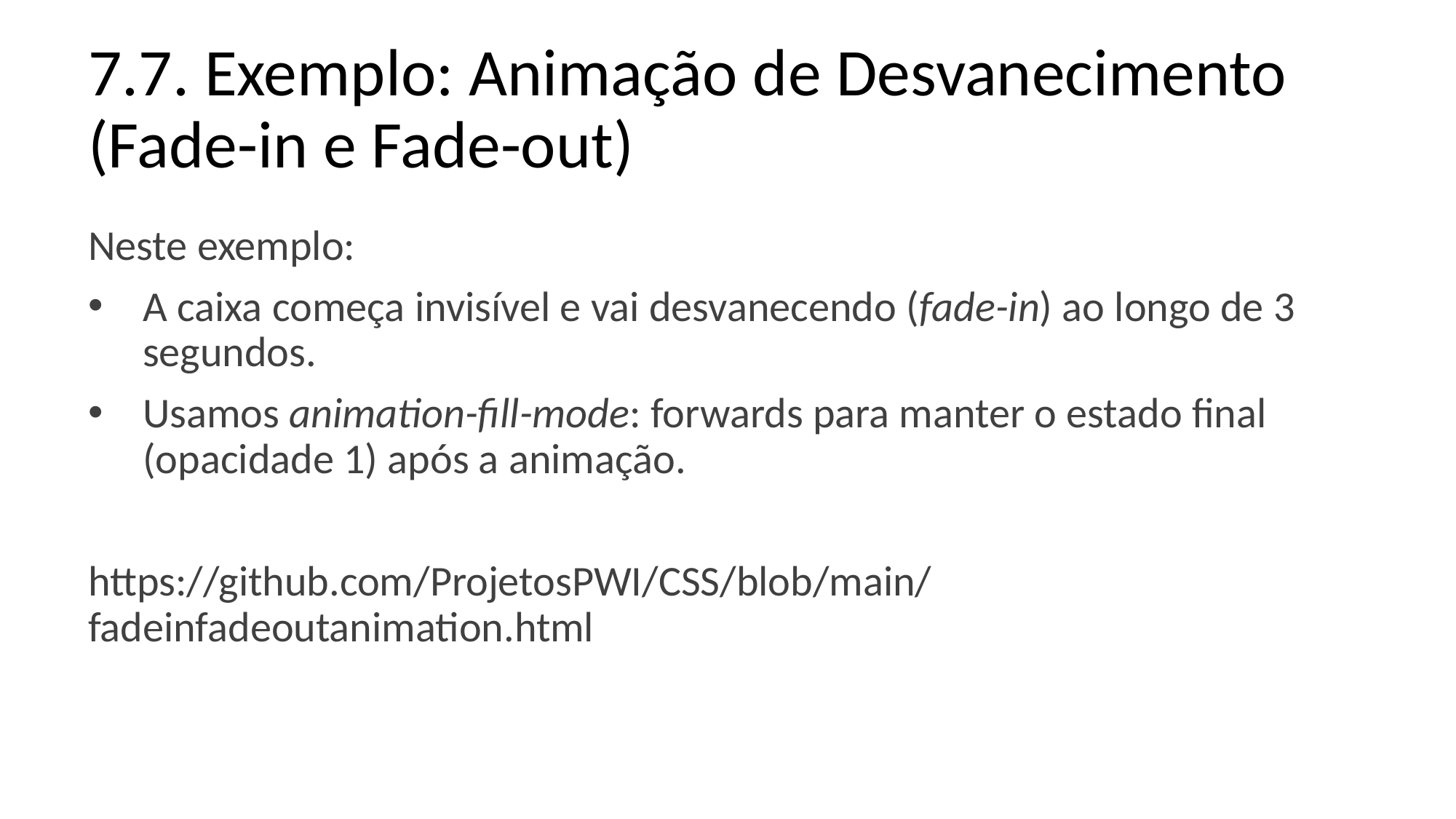

# 7.7. Exemplo: Animação de Desvanecimento (Fade-in e Fade-out)
Neste exemplo:
A caixa começa invisível e vai desvanecendo (fade-in) ao longo de 3 segundos.
Usamos animation-fill-mode: forwards para manter o estado final (opacidade 1) após a animação.

https://github.com/ProjetosPWI/CSS/blob/main/fadeinfadeoutanimation.html